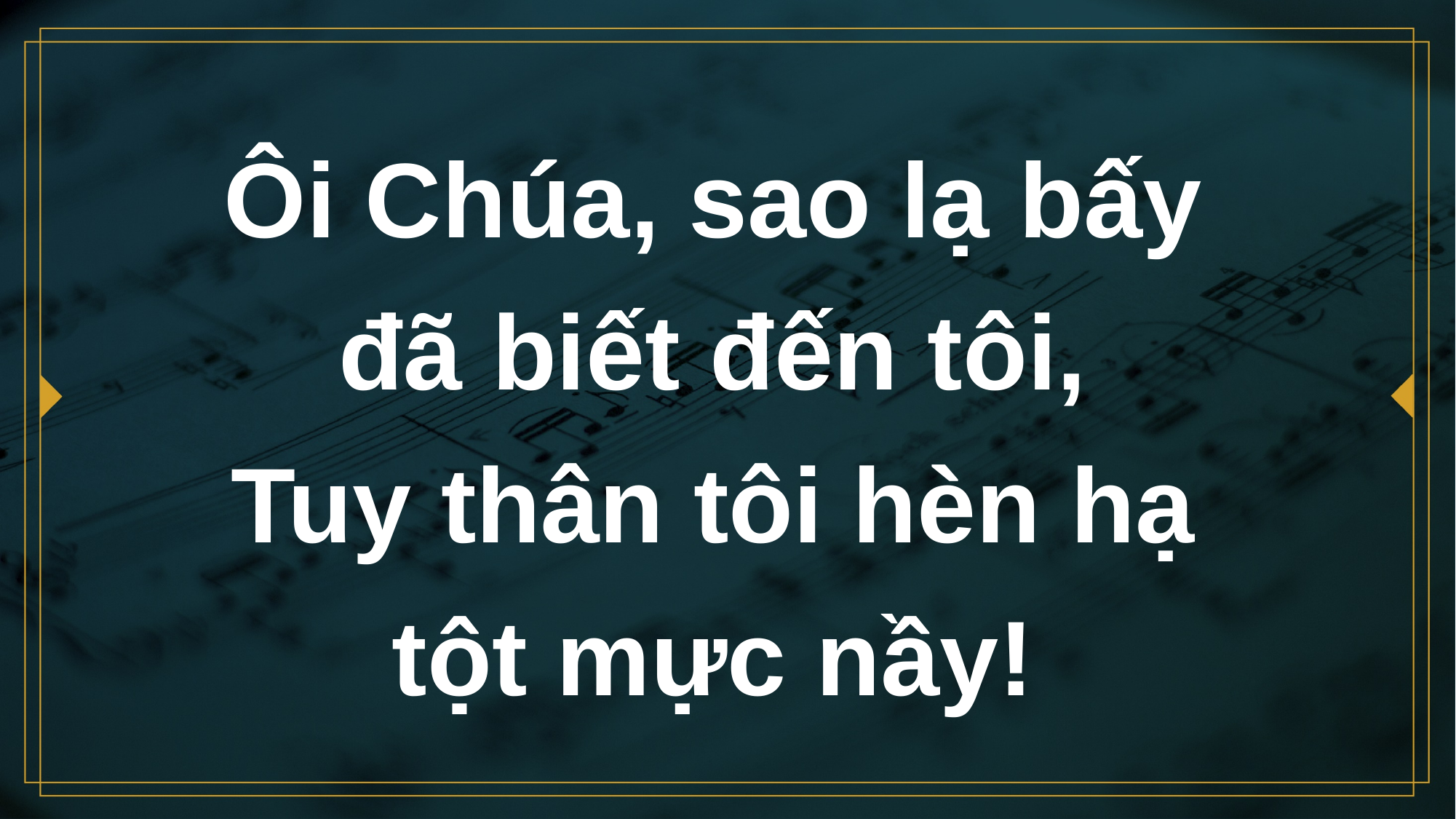

# Ôi Chúa, sao lạ bấy đã biết đến tôi, Tuy thân tôi hèn hạ tột mực nầy!